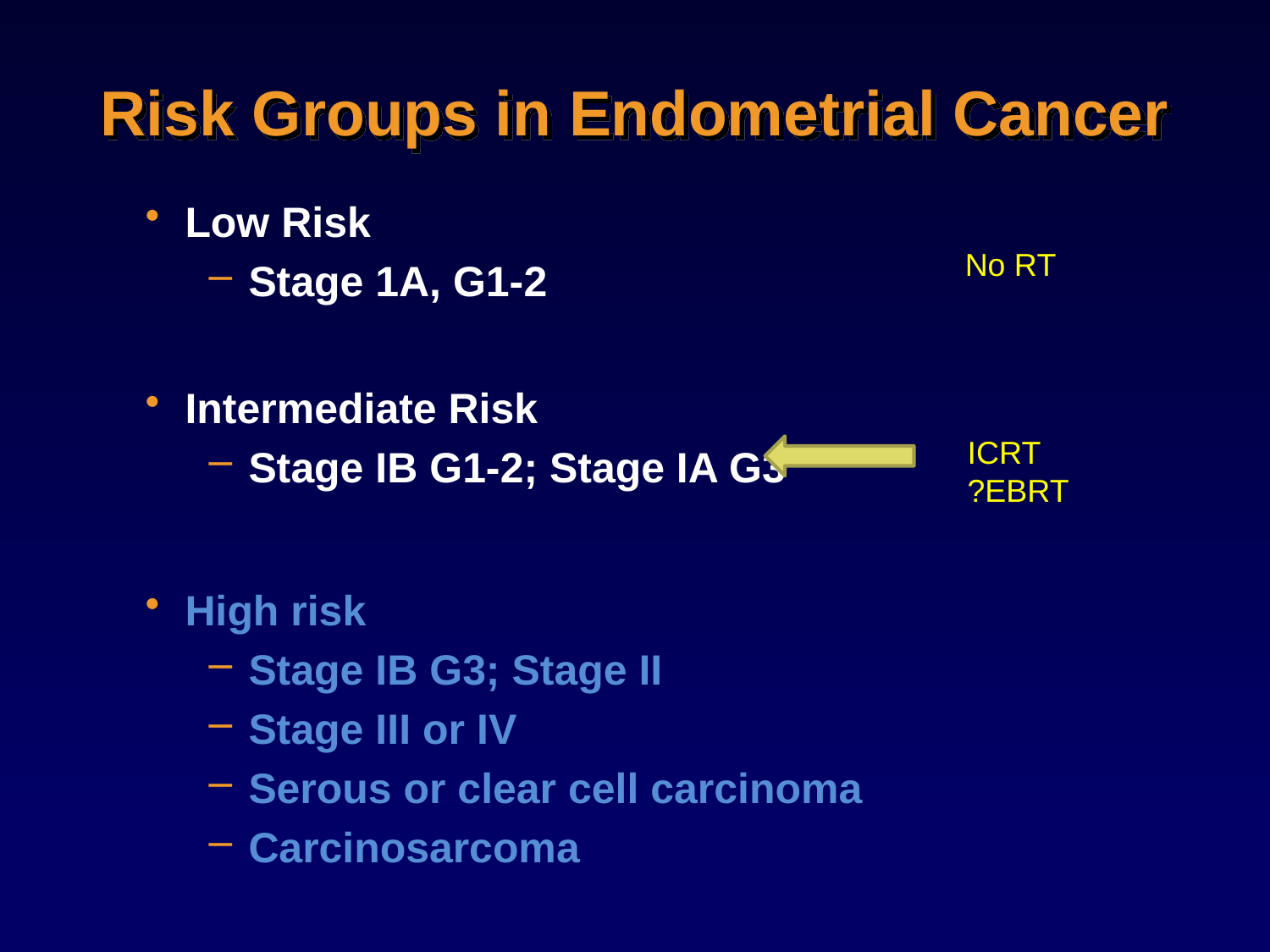

Risk Groups in Endometrial Cancer
Low Risk
Stage 1A, G1-2

Intermediate Risk
Stage IB G1-2; Stage IA G3

High risk
Stage IB G3; Stage II
Stage III or IV
Serous or clear cell carcinoma
Carcinosarcoma
No RT
ICRT
?EBRT